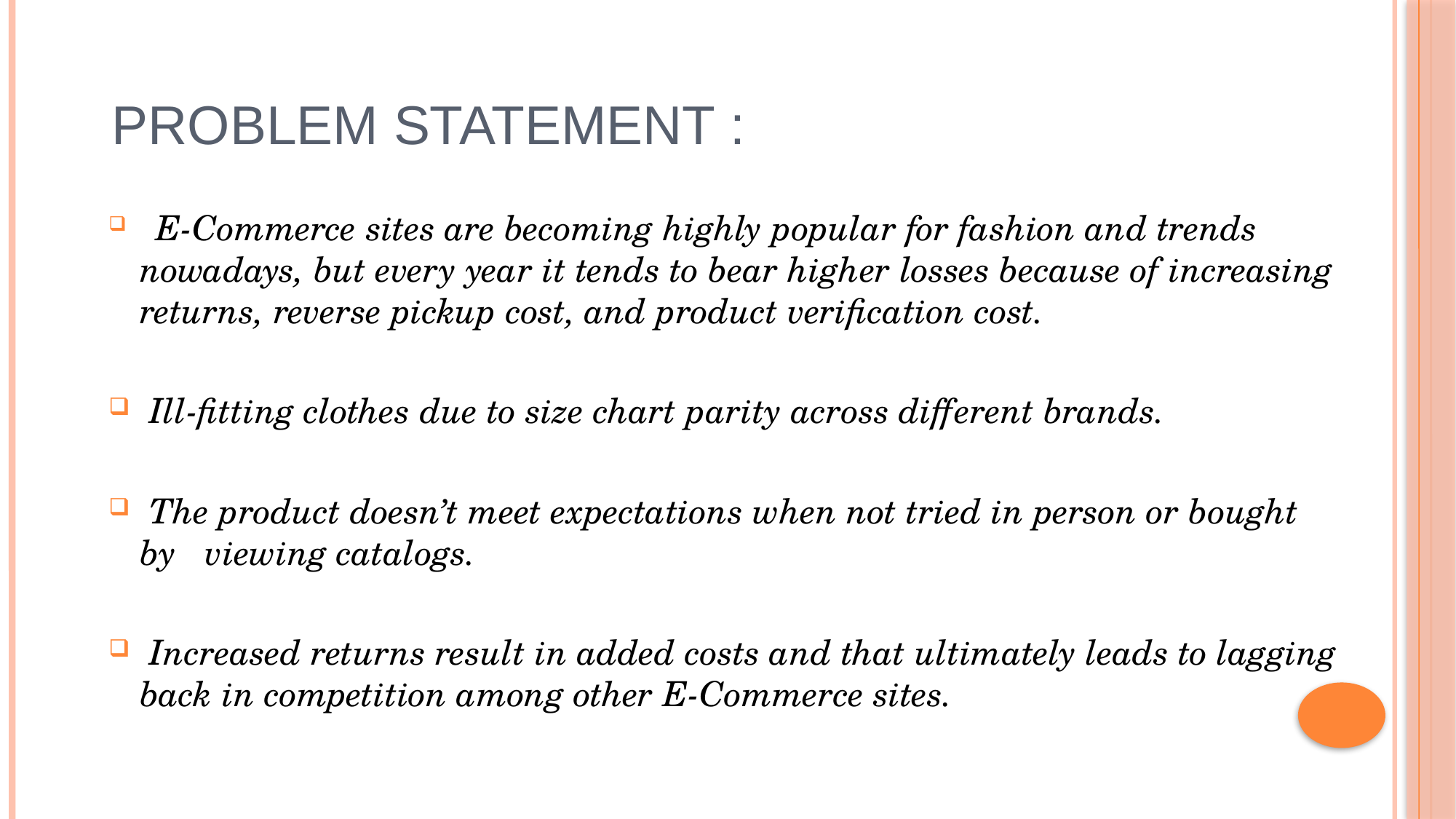

# Problem Statement :
  E-Commerce sites are becoming highly popular for fashion and trends nowadays, but every year it tends to bear higher losses because of increasing returns, reverse pickup cost, and product verification cost.

 Ill-fitting clothes due to size chart parity across different brands.

 The product doesn’t meet expectations when not tried in person or bought by   viewing catalogs.

 Increased returns result in added costs and that ultimately leads to lagging back in competition among other E-Commerce sites.